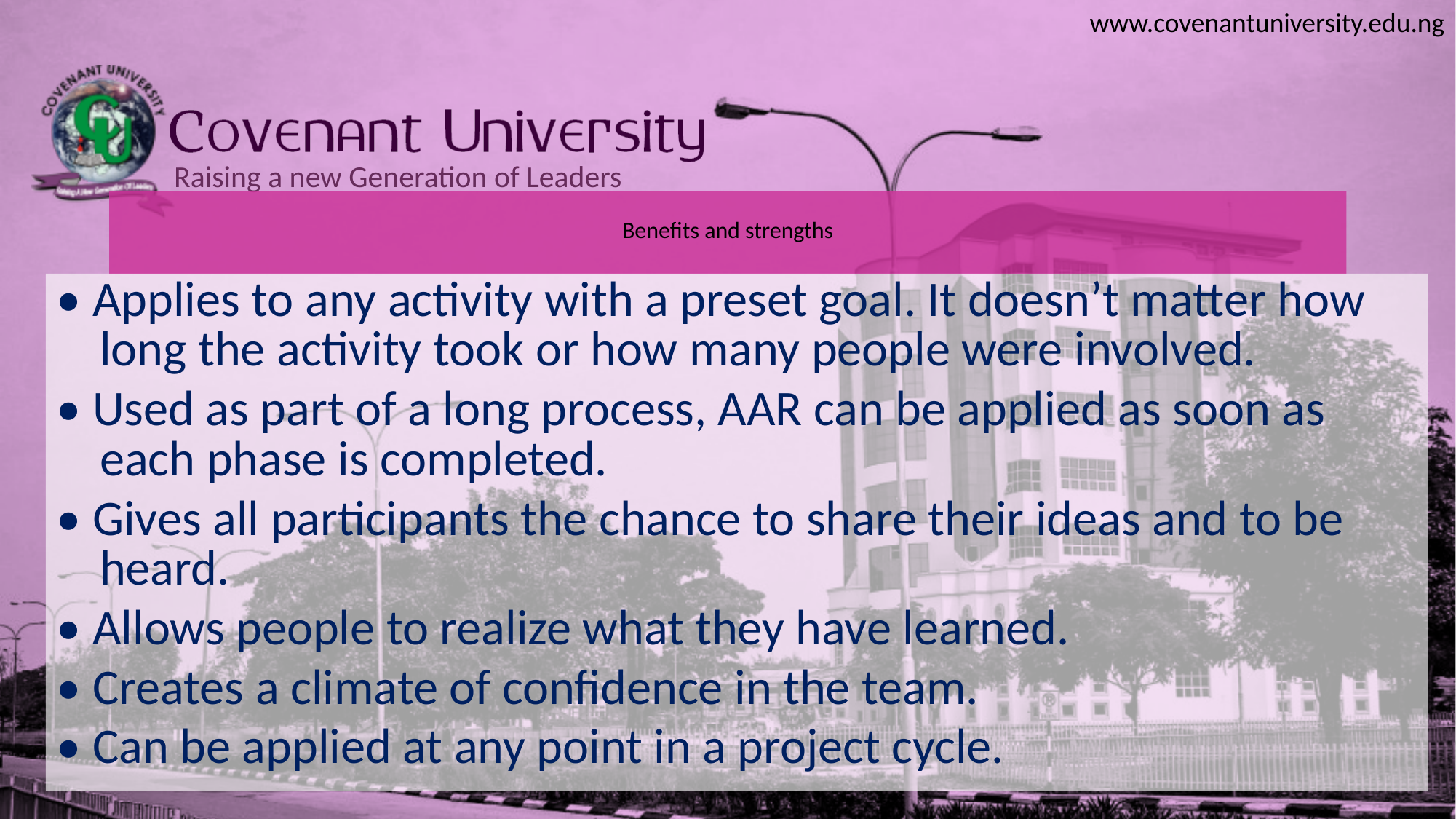

# Benefits and strengths
• Applies to any activity with a preset goal. It doesn’t matter how long the activity took or how many people were involved.
• Used as part of a long process, AAR can be applied as soon as each phase is completed.
• Gives all participants the chance to share their ideas and to be heard.
• Allows people to realize what they have learned.
• Creates a climate of confidence in the team.
• Can be applied at any point in a project cycle.